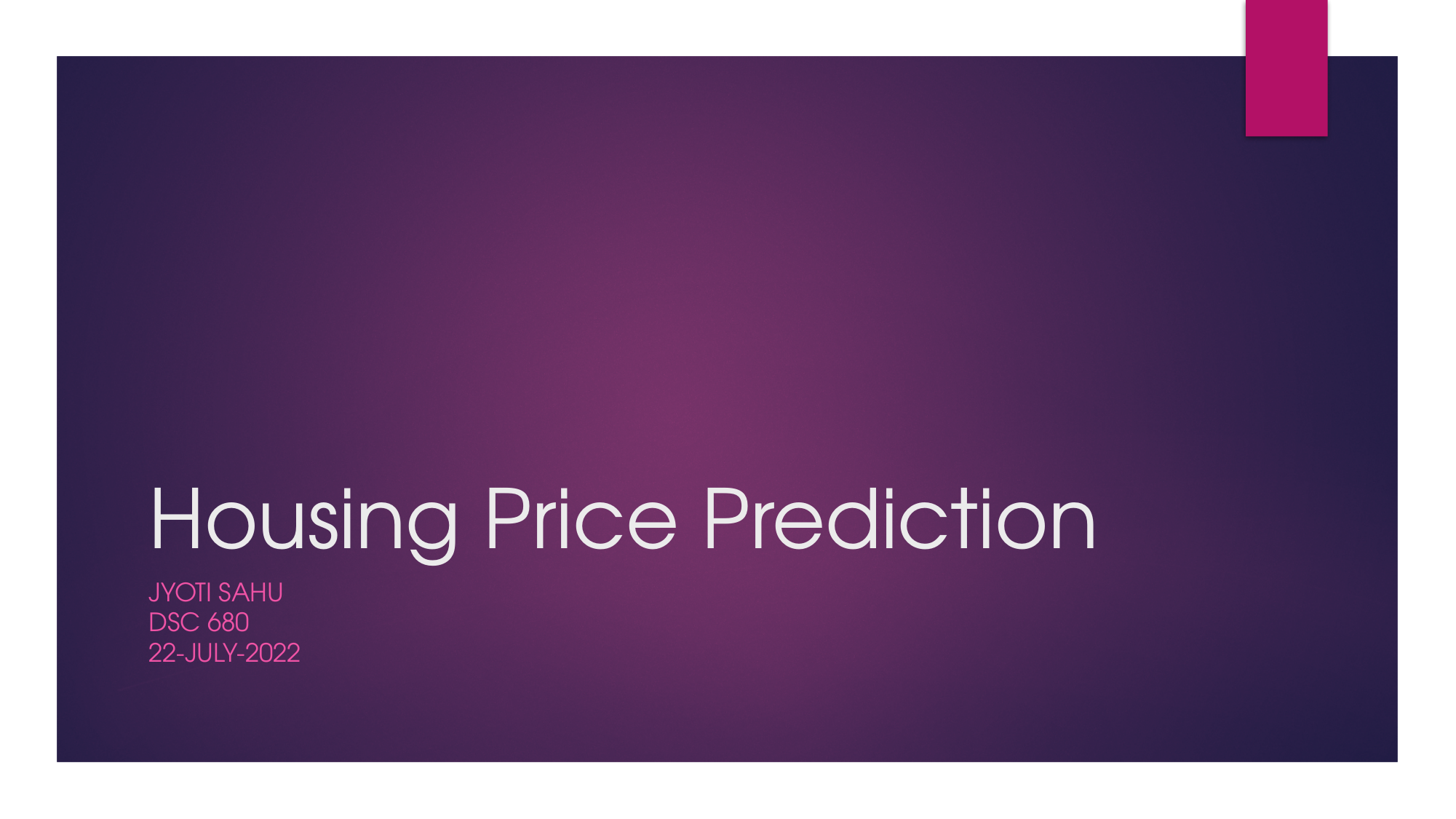

# Housing Price Prediction
Jyoti Sahu
DSC 680
22-July-2022